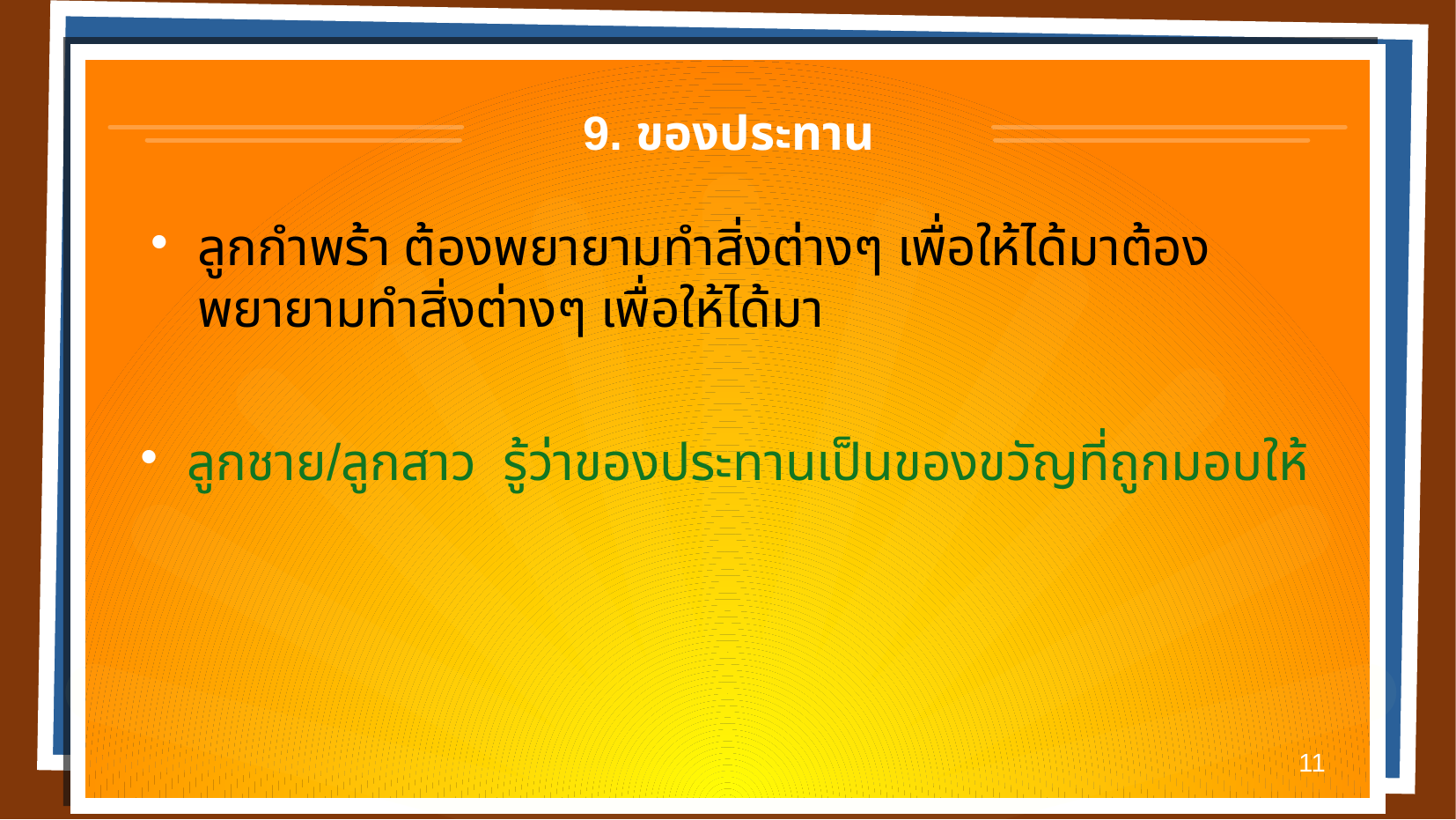

9. ของประทาน
# ลูกกำพร้า ต้องพยายามทำสิ่งต่างๆ เพื่อให้ได้มาต้องพยายามทำสิ่งต่างๆ เพื่อให้ได้มา
ลูกชาย/ลูกสาว  รู้ว่าของประทานเป็นของขวัญที่ถูกมอบให้
11